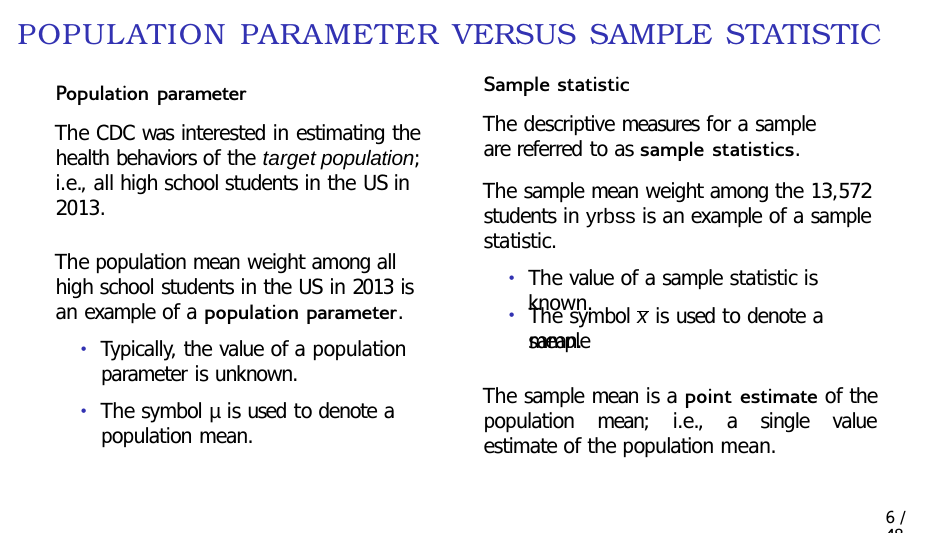

# Population parameter versus sample statistic
Sample statistic
Population parameter
The descriptive measures for a sample are referred to as sample statistics.
The CDC was interested in estimating the health behaviors of the target population; i.e., all high school students in the US in 2013.
The sample mean weight among the 13,572 students in yrbss is an example of a sample statistic.
The value of a sample statistic is known.
The population mean weight among all high school students in the US in 2013 is an example of a population parameter.
The symbol x is used to denote a sample

mean.
Typically, the value of a population
parameter is unknown.
The sample mean is a point estimate of the population mean; i.e., a single value estimate of the population mean.
The symbol µ is used to denote a
population mean.
6 / 48